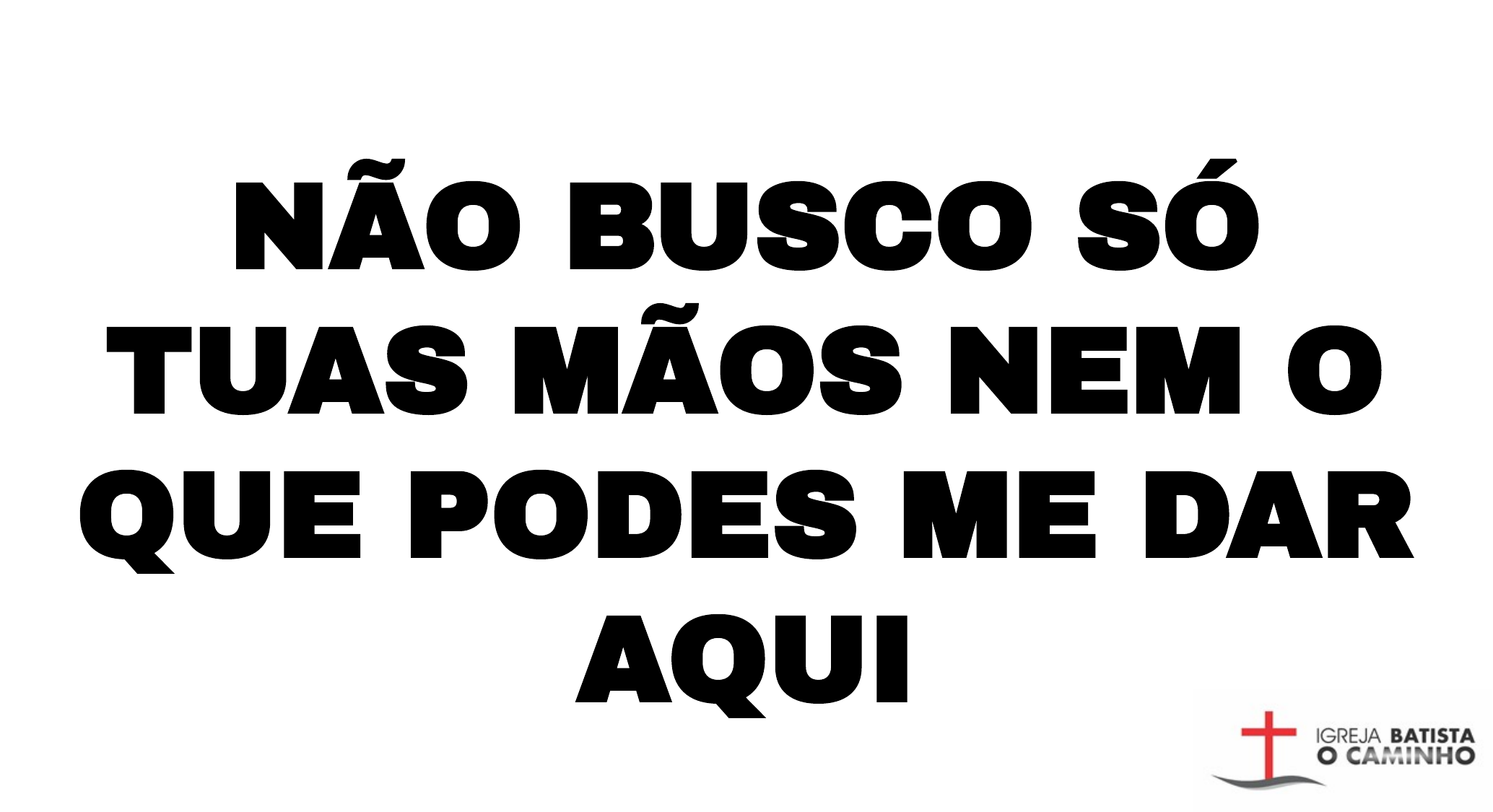

NÃO BUSCO SÓ TUAS MÃOS NEM O QUE PODES ME DAR AQUI